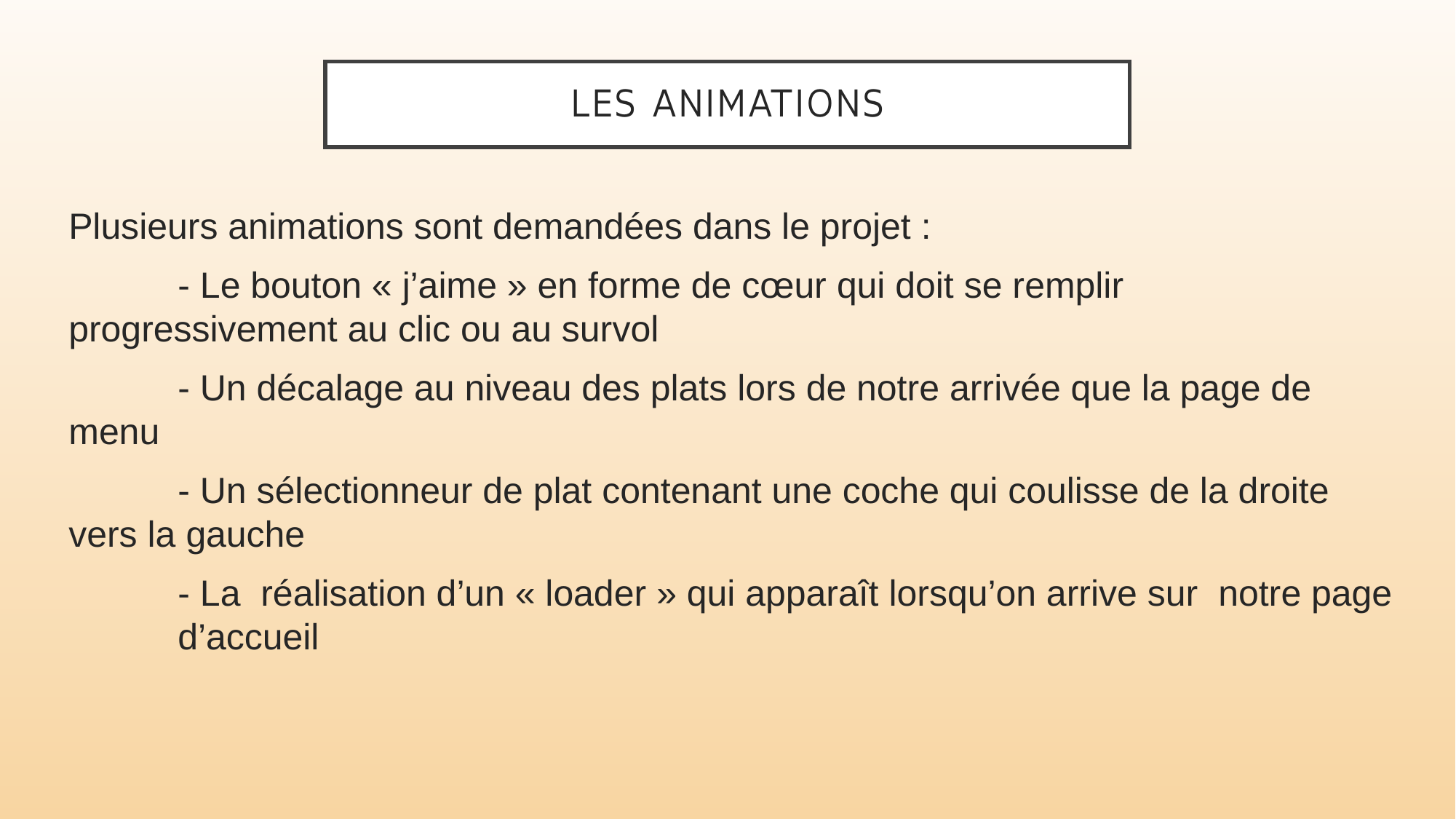

Les animations
Plusieurs animations sont demandées dans le projet :
	- Le bouton « j’aime » en forme de cœur qui doit se remplir 	progressivement au clic ou au survol
	- Un décalage au niveau des plats lors de notre arrivée que la page de 	menu
	- Un sélectionneur de plat contenant une coche qui coulisse de la droite 	vers la gauche
	- La  réalisation d’un « loader » qui apparaît lorsqu’on arrive sur  notre page 	d’accueil